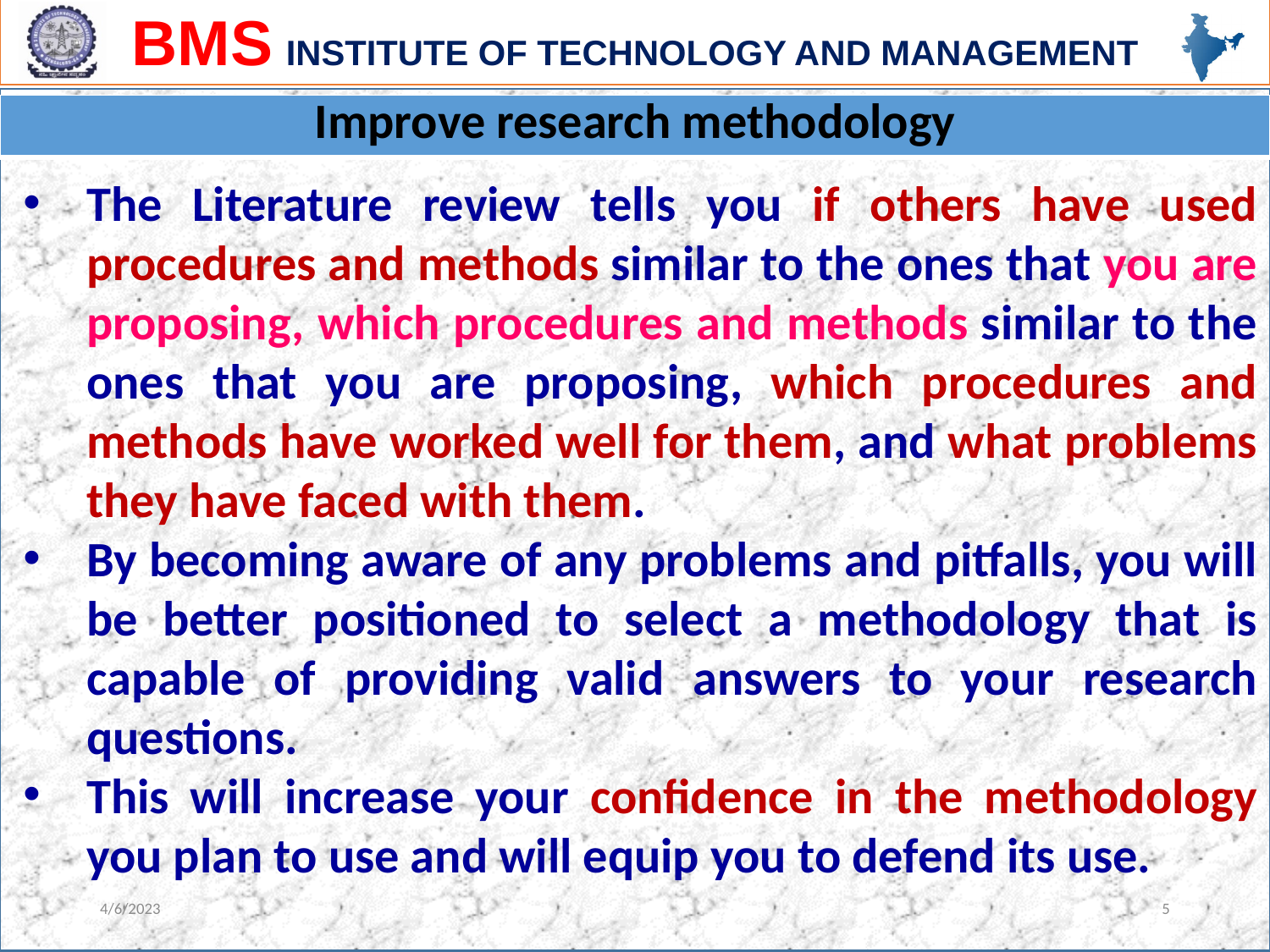

| Improve research methodology |
| --- |
The Literature review tells you if others have used procedures and methods similar to the ones that you are proposing, which procedures and methods similar to the ones that you are proposing, which procedures and methods have worked well for them, and what problems they have faced with them.
By becoming aware of any problems and pitfalls, you will be better positioned to select a methodology that is capable of providing valid answers to your research questions.
This will increase your confidence in the methodology you plan to use and will equip you to defend its use.

4/6/2023
5